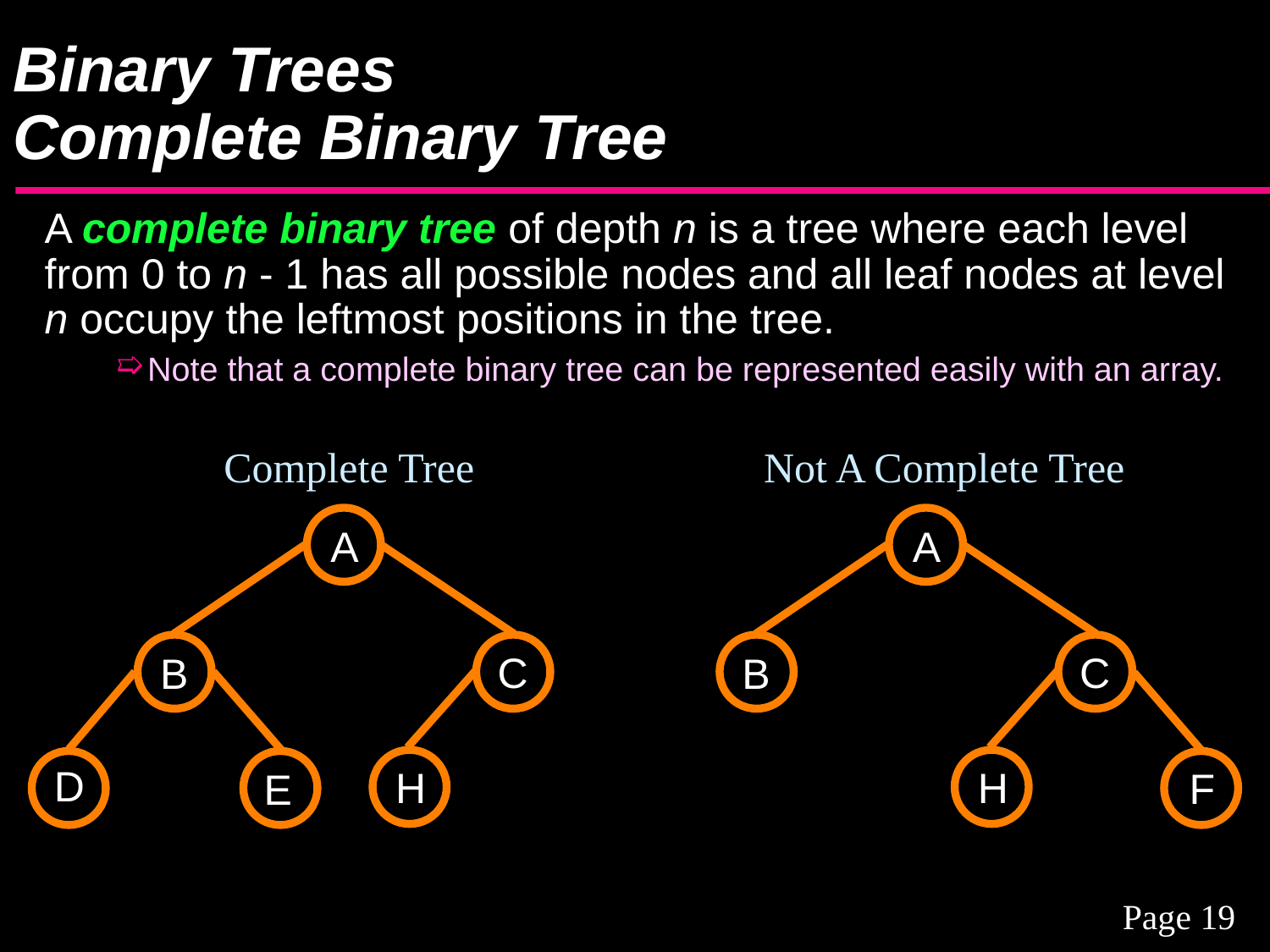

# Binary Trees Complete Binary Tree
A complete binary tree of depth n is a tree where each level from 0 to n - 1 has all possible nodes and all leaf nodes at level n occupy the leftmost positions in the tree.
Note that a complete binary tree can be represented easily with an array.
Complete Tree

A

C
B

D
H
E
Not A Complete Tree

A

C
B

H
F